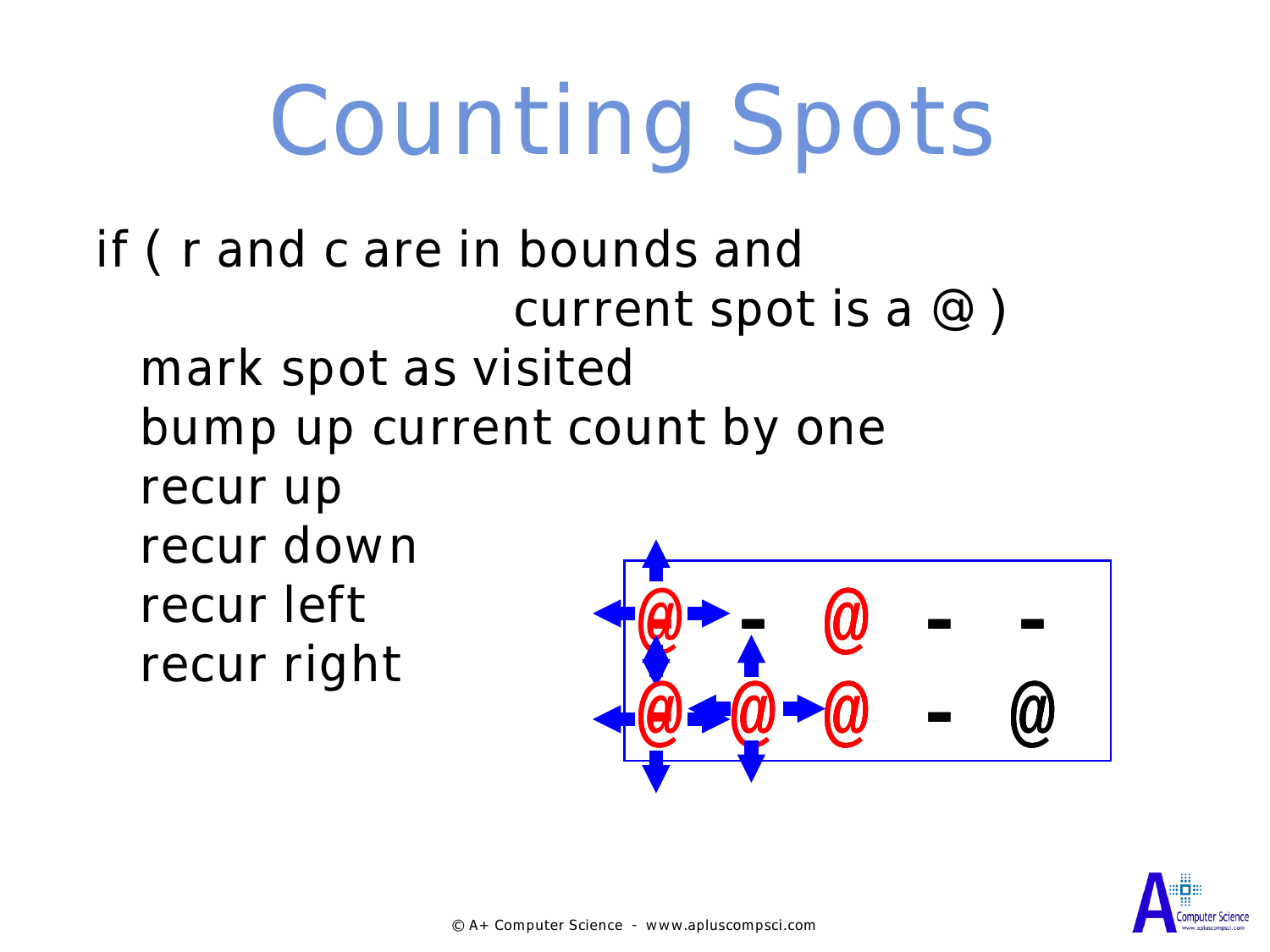

Counting Spots
if ( r and c are in bounds and
                             current spot is a @ )
   mark spot as visited
   bump up current count by one
   recur up
   recur down
   recur left
   recur right
@ - @ - -
@ @ @ - @
- - @ - -
@ @ @ - @
- - @ - -
- @ @ - @

© A+ Computer Science  -  www.apluscompsci.com